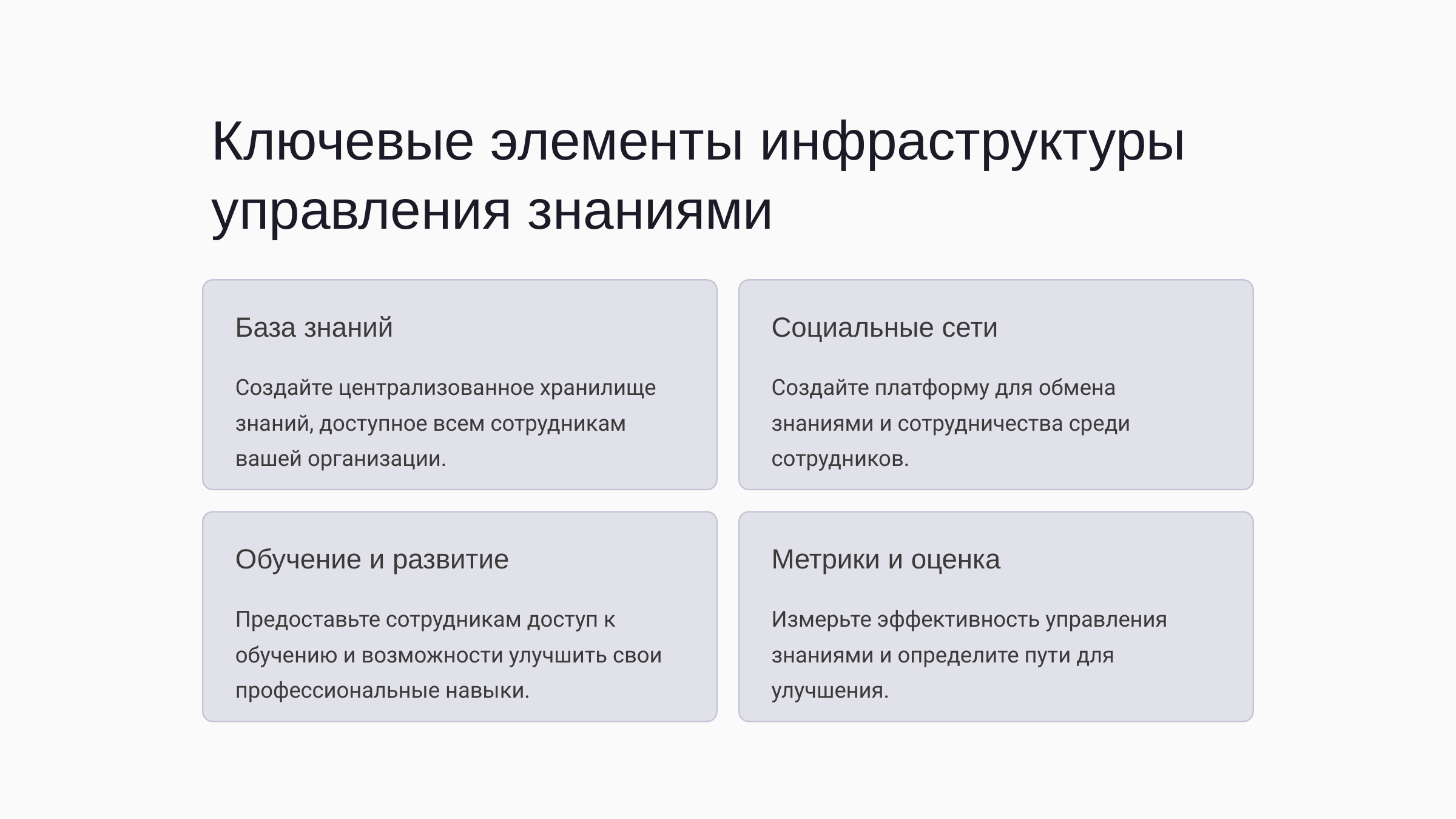

Ключевые элементы инфраструктуры управления знаниями

База знаний
Социальные сети
Создайте централизованное хранилище знаний, доступное всем сотрудникам вашей организации.
Создайте платформу для обмена знаниями и сотрудничества среди сотрудников.

Обучение и развитие
Метрики и оценка
Предоставьте сотрудникам доступ к обучению и возможности улучшить свои профессиональные навыки.
Измерьте эффективность управления знаниями и определите пути для улучшения.